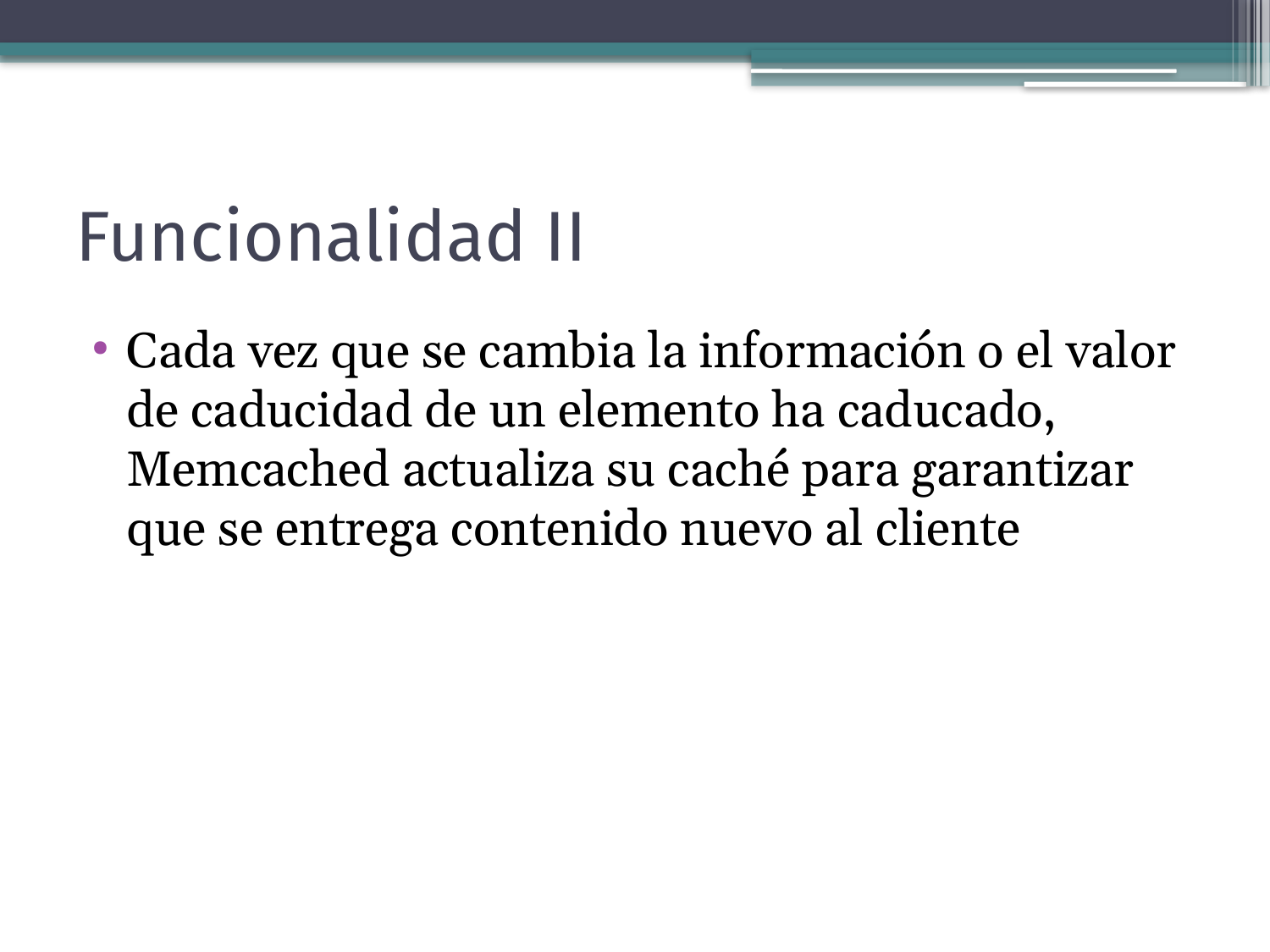

# Funcionalidad II
Cada vez que se cambia la información o el valor de caducidad de un elemento ha caducado, Memcached actualiza su caché para garantizar que se entrega contenido nuevo al cliente